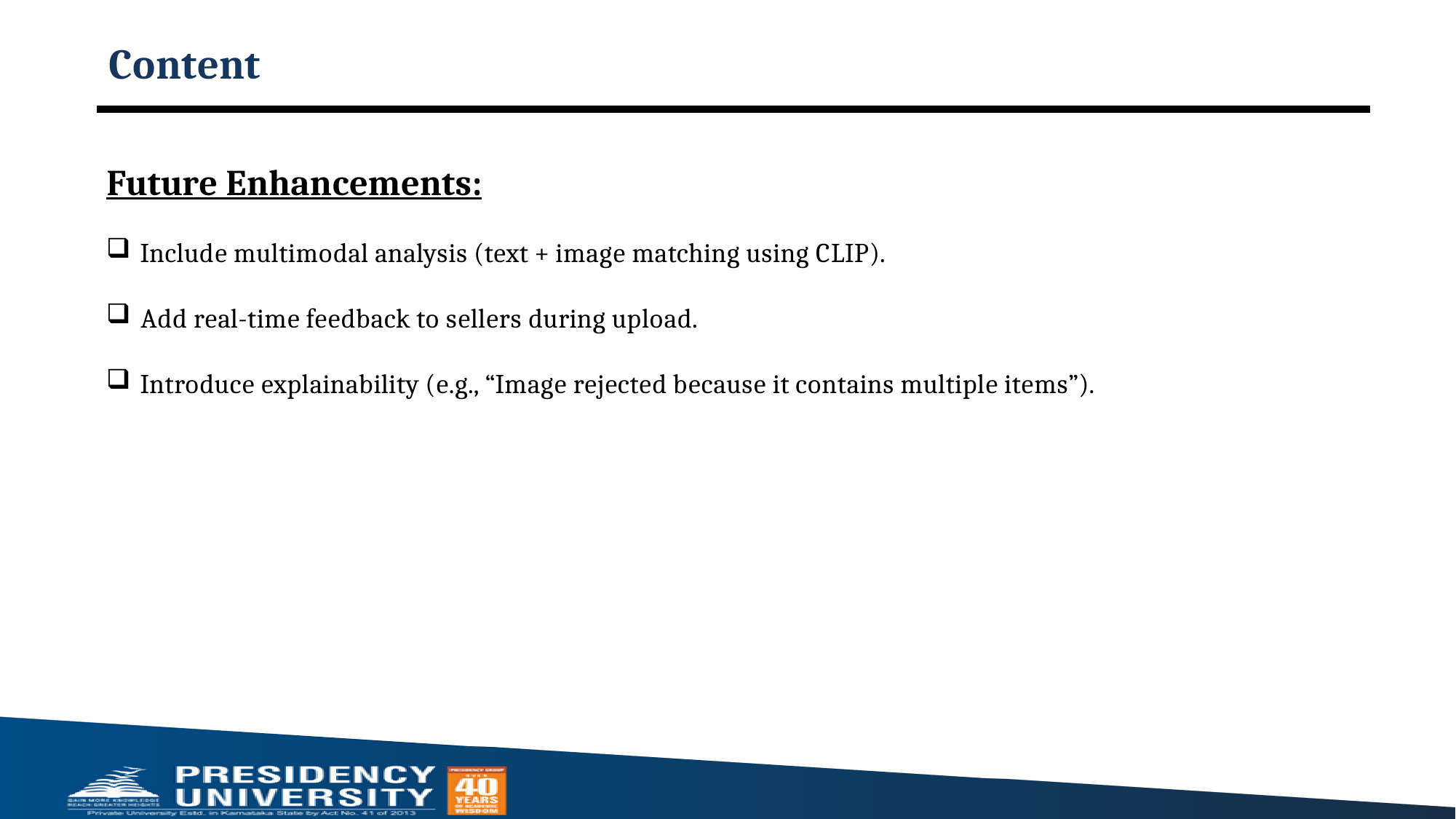

# Content
Future Enhancements:
Include multimodal analysis (text + image matching using CLIP).
Add real-time feedback to sellers during upload.
Introduce explainability (e.g., “Image rejected because it contains multiple items”).